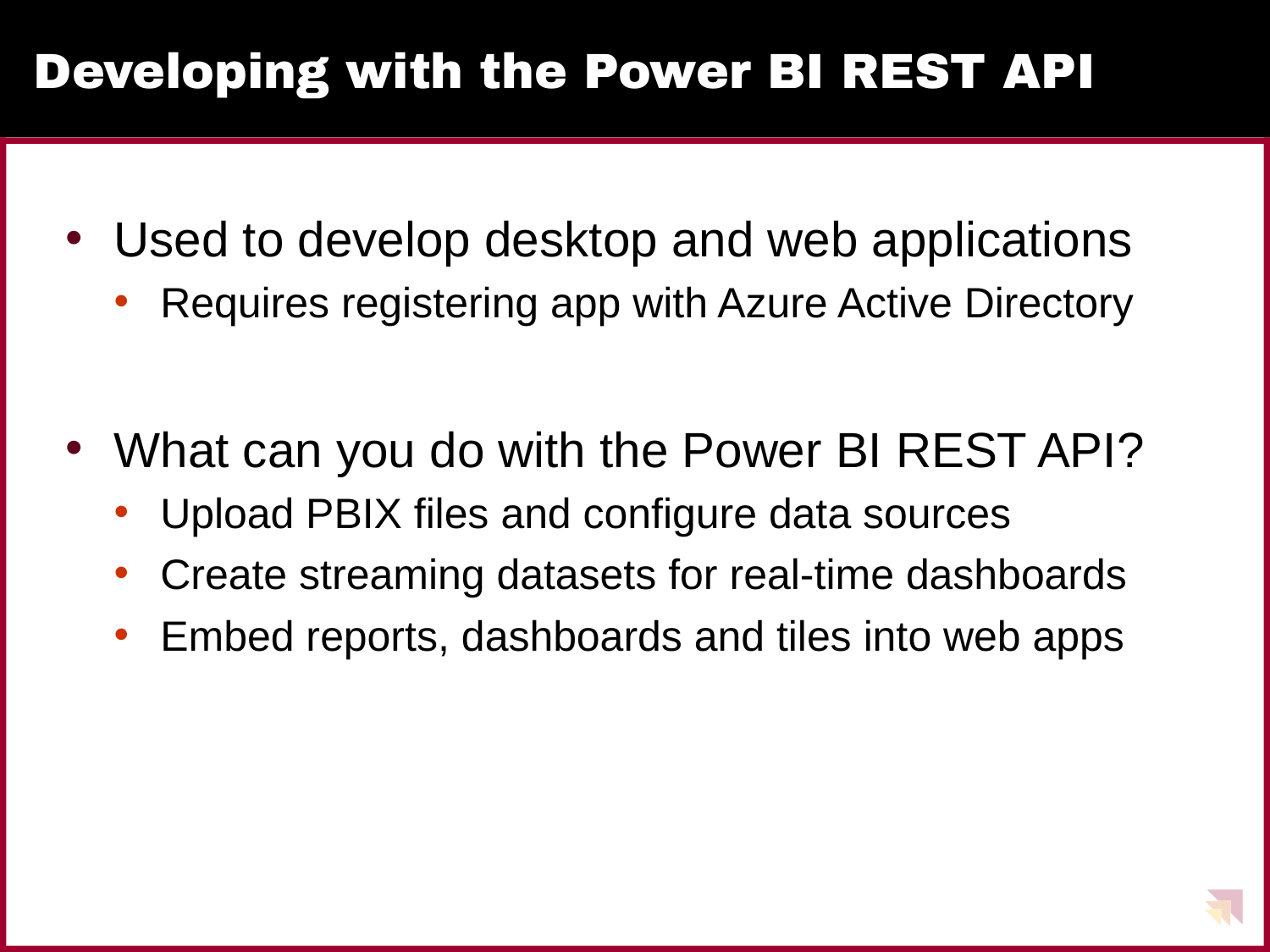

# Developing with the Power BI REST API
Used to develop desktop and web applications
Requires registering app with Azure Active Directory

What can you do with the Power BI REST API?
Upload PBIX files and configure data sources
Create streaming datasets for real-time dashboards
Embed reports, dashboards and tiles into web apps